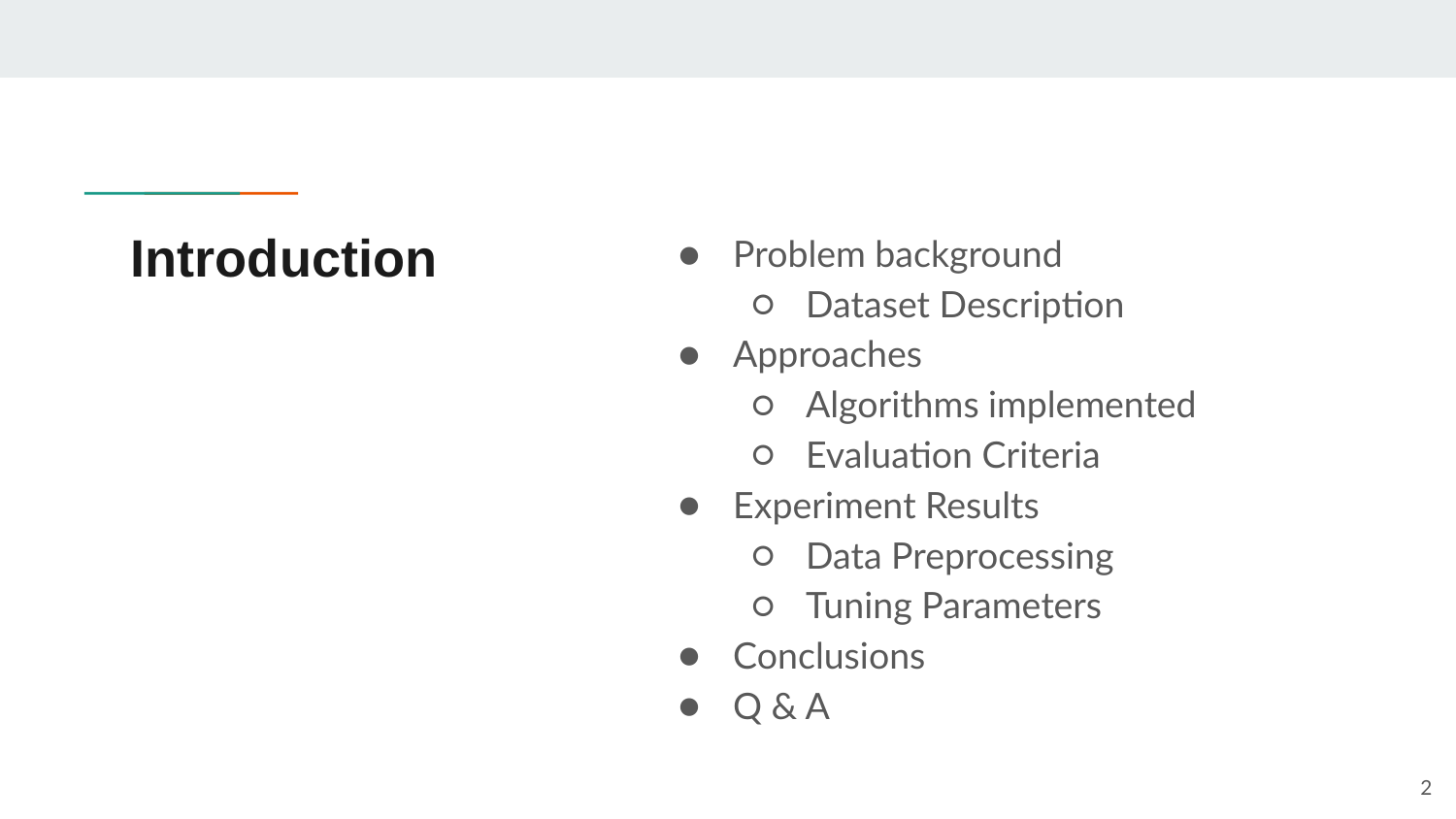

# Introduction
Problem background
Dataset Description
Approaches
Algorithms implemented
Evaluation Criteria
Experiment Results
Data Preprocessing
Tuning Parameters
Conclusions
Q & A
2